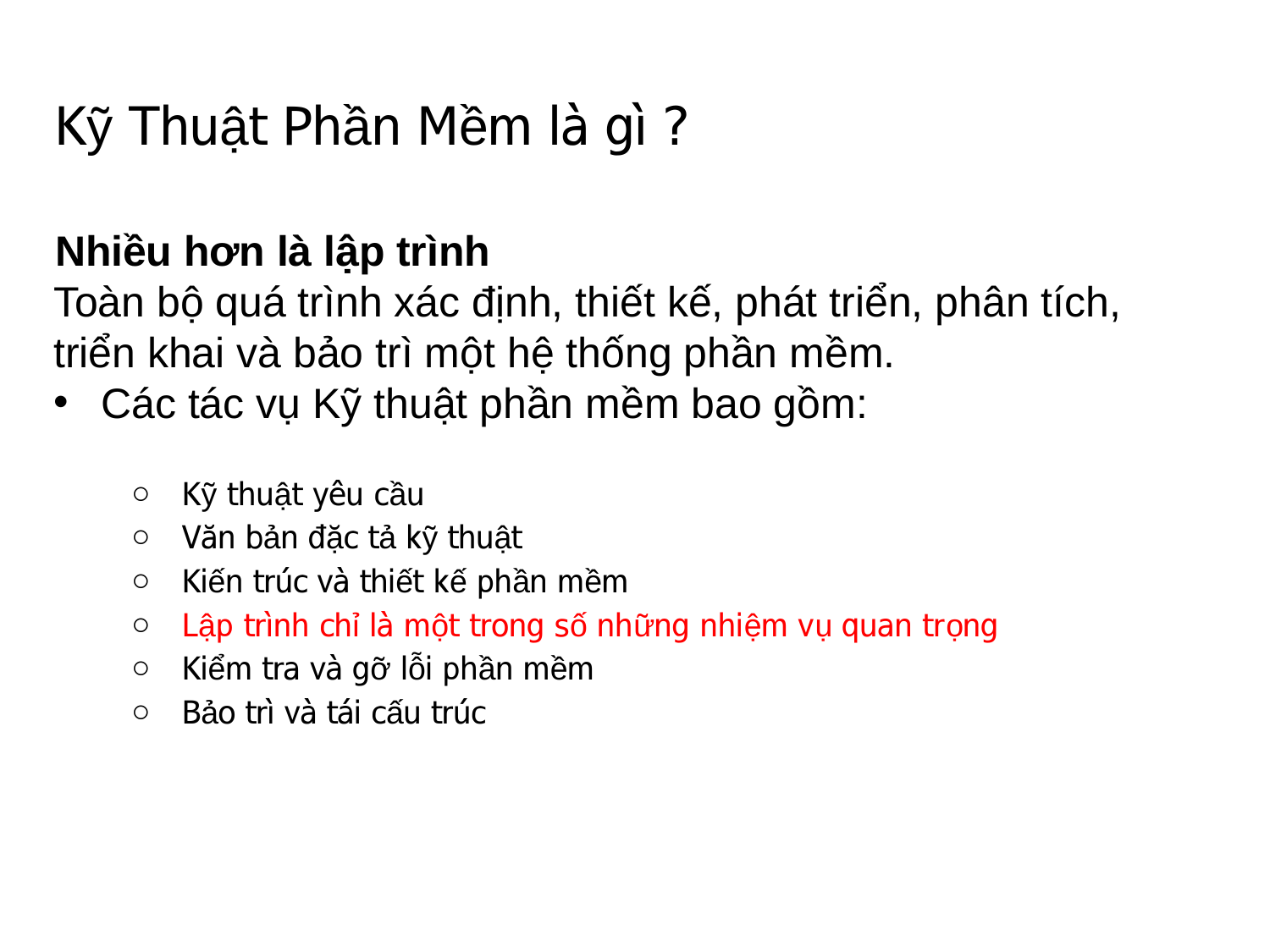

# Kỹ Thuật Phần Mềm là gì ?
Nhiều hơn là lập trình
Toàn bộ quá trình xác định, thiết kế, phát triển, phân tích, triển khai và bảo trì một hệ thống phần mềm.
Các tác vụ Kỹ thuật phần mềm bao gồm:
Kỹ thuật yêu cầu
Văn bản đặc tả kỹ thuật
Kiến trúc và thiết kế phần mềm
Lập trình chỉ là một trong số những nhiệm vụ quan trọng
Kiểm tra và gỡ lỗi phần mềm
Bảo trì và tái cấu trúc